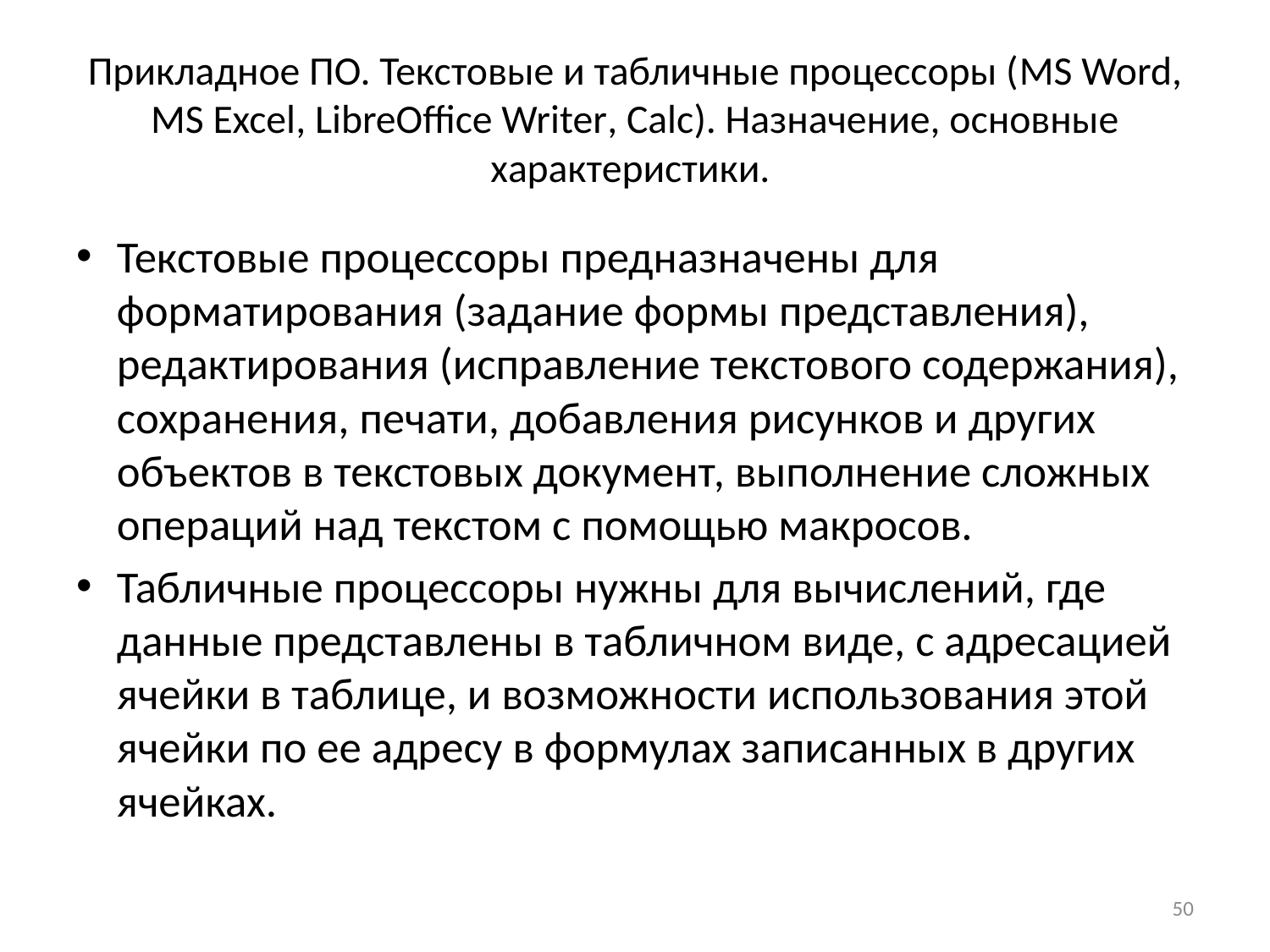

# Прикладное ПО. Текстовые и табличные процессоры (MS Word, MS Excel, LibreOffice Writer, Calc). Назначение, основные характеристики.
Текстовые процессоры предназначены для форматирования (задание формы представления), редактирования (исправление текстового содержания), сохранения, печати, добавления рисунков и других объектов в текстовых документ, выполнение сложных операций над текстом с помощью макросов.
Табличные процессоры нужны для вычислений, где данные представлены в табличном виде, с адресацией ячейки в таблице, и возможности использования этой ячейки по ее адресу в формулах записанных в других ячейках.

50